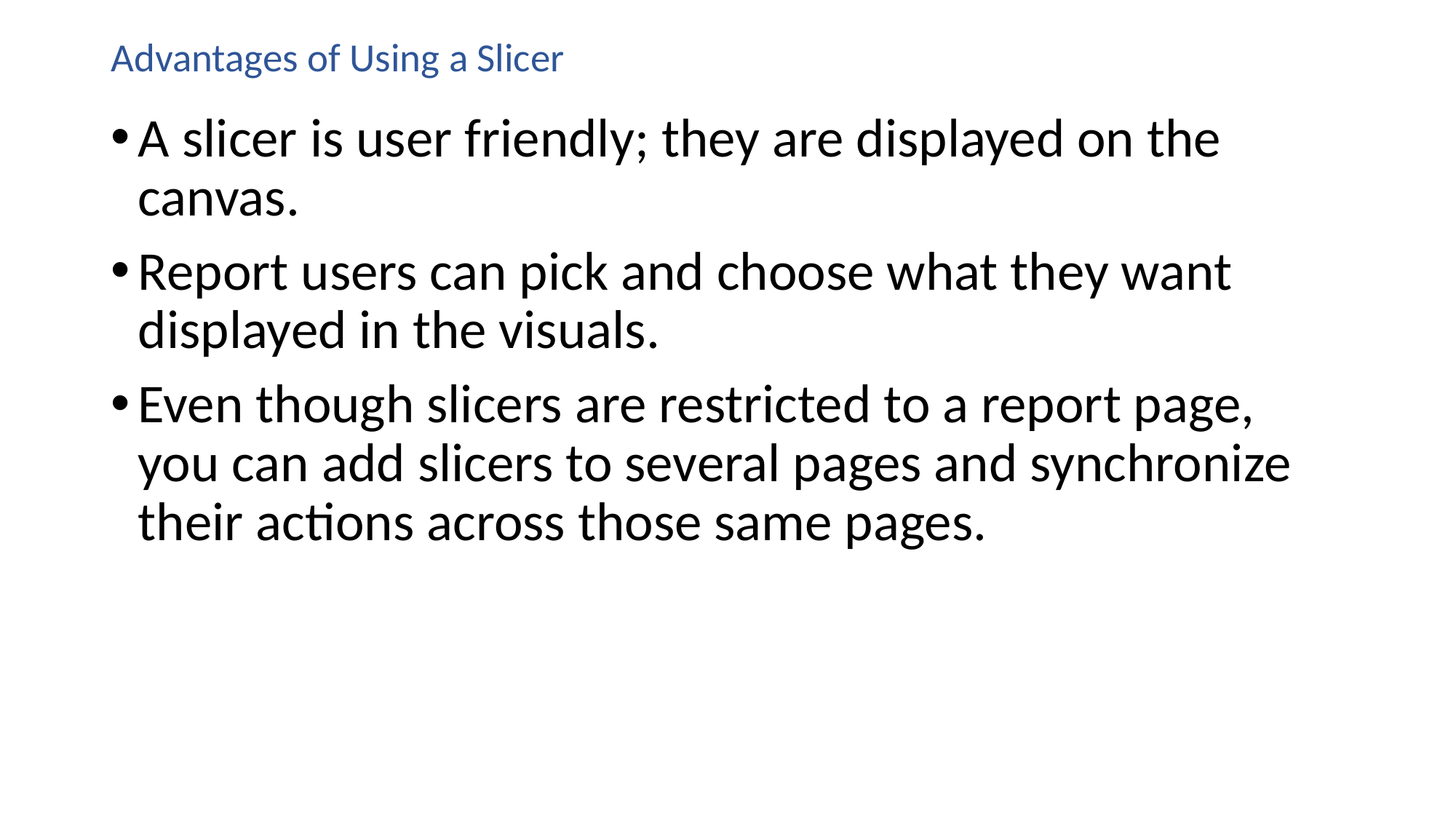

# Advantages of Using a Slicer
A slicer is user friendly; they are displayed on the canvas.
Report users can pick and choose what they want displayed in the visuals.
Even though slicers are restricted to a report page, you can add slicers to several pages and synchronize their actions across those same pages.